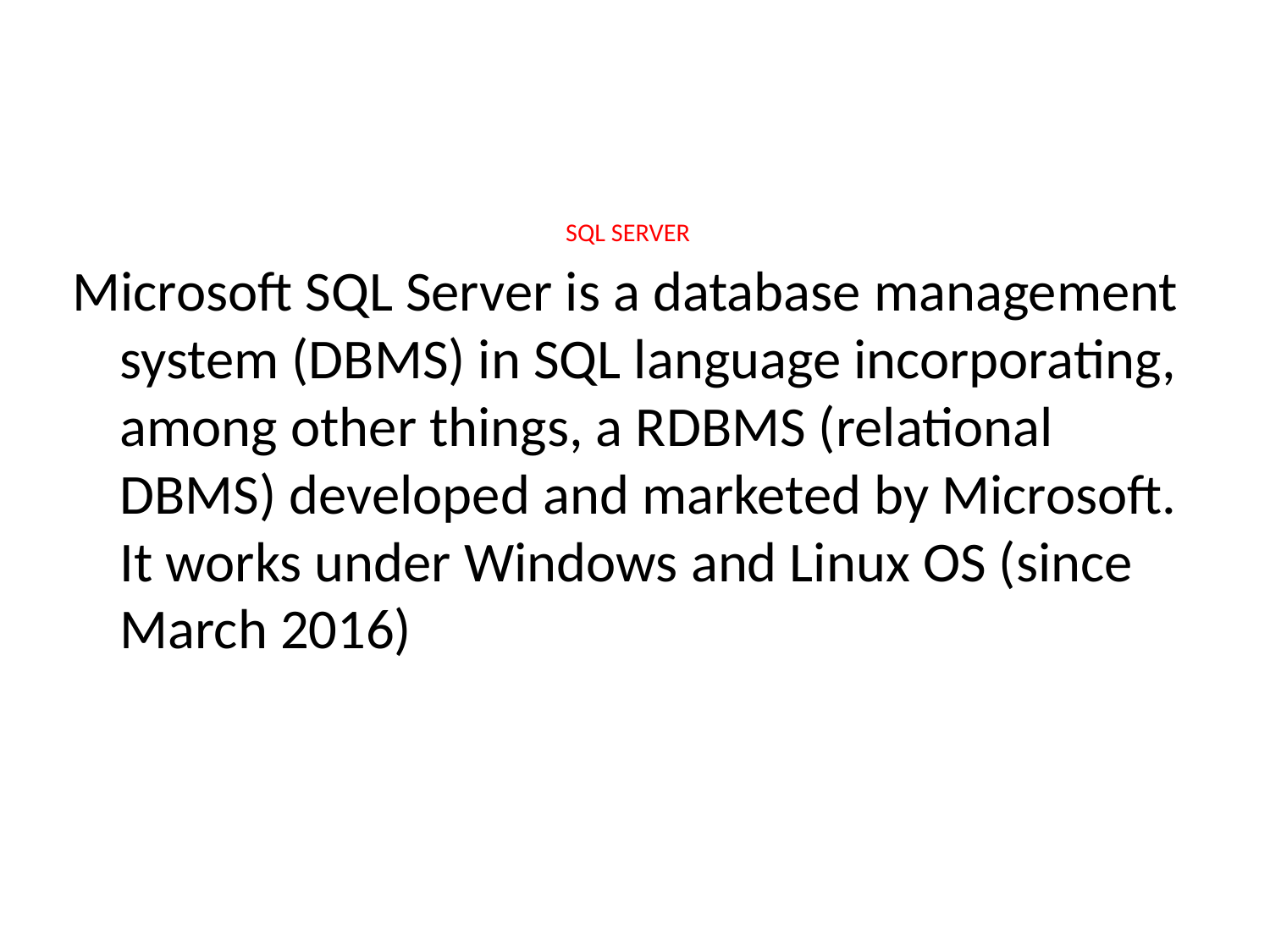

# SQL SERVER
Microsoft SQL Server is a database management system (DBMS) in SQL language incorporating, among other things, a RDBMS (relational DBMS) developed and marketed by Microsoft. It works under Windows and Linux OS (since March 2016)